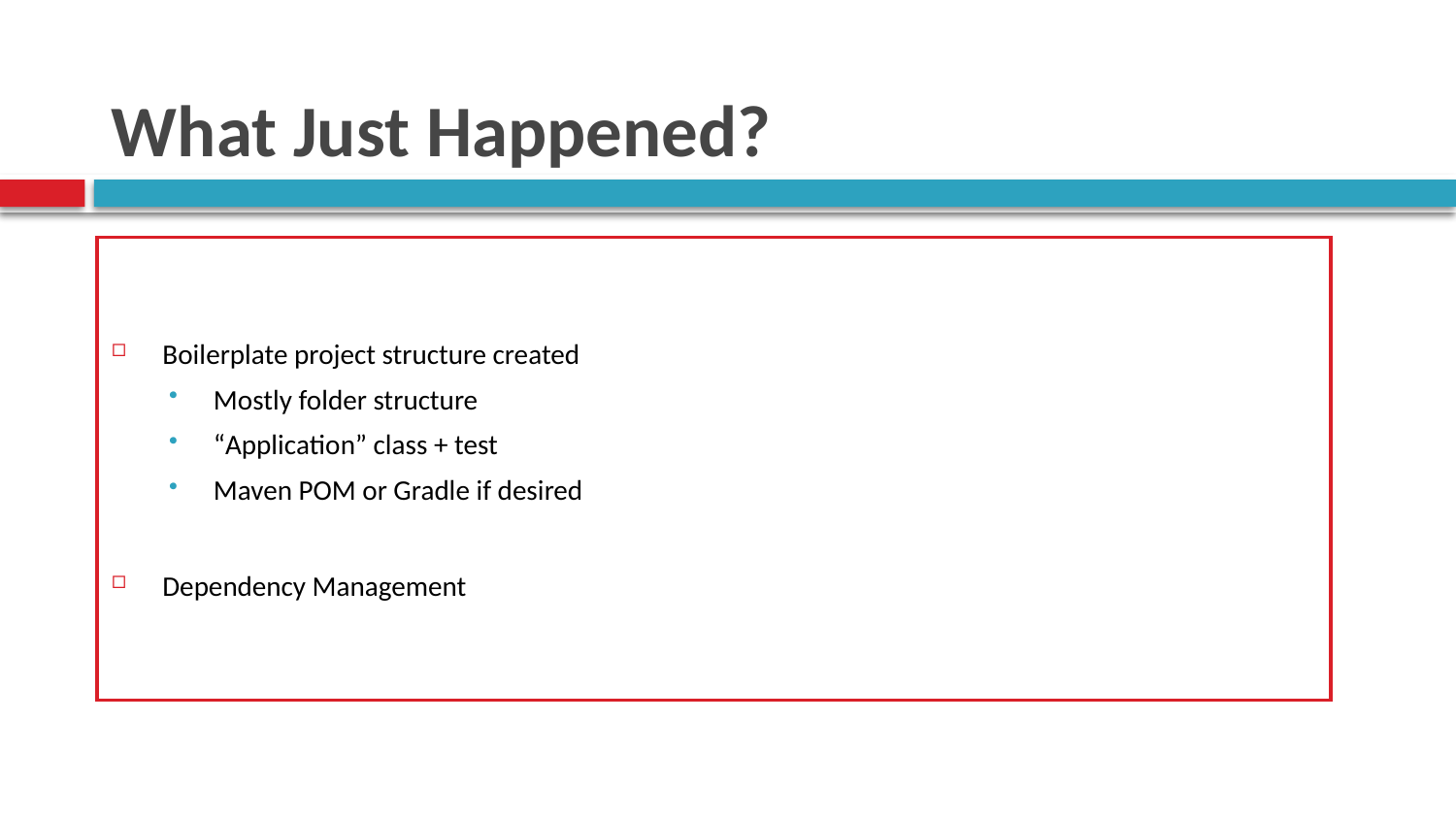

# What Just Happened?
Boilerplate project structure created
Mostly folder structure
“Application” class + test
Maven POM or Gradle if desired

Dependency Management